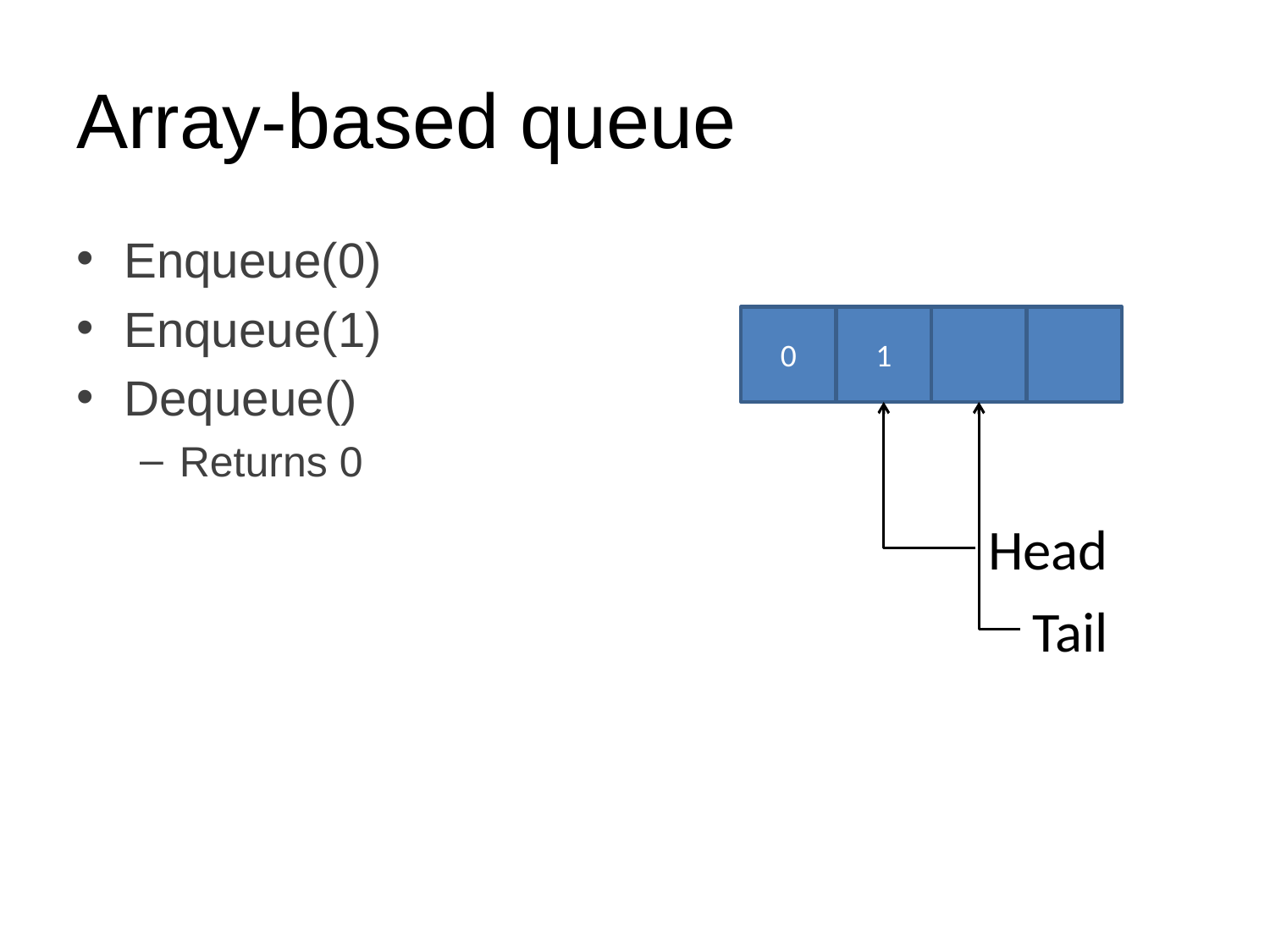

# Array-based queue
Enqueue(0)
Enqueue(1)
Dequeue()
Returns 0
0
1

Head
Tail